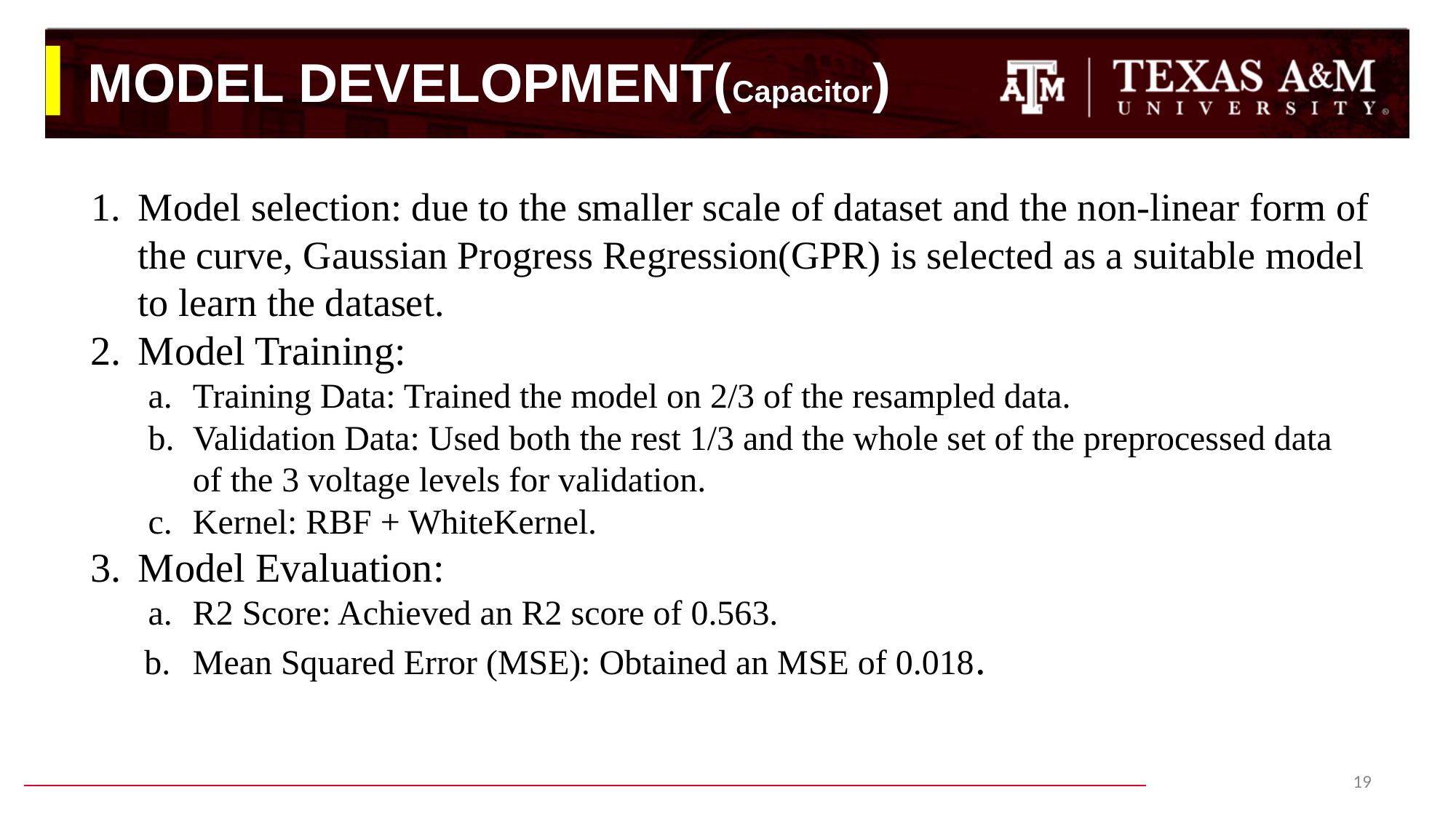

# MODEL DEVELOPMENT(Capacitor)
Model selection: due to the smaller scale of dataset and the non-linear form of the curve, Gaussian Progress Regression(GPR) is selected as a suitable model to learn the dataset.
Model Training:
Training Data: Trained the model on 2/3 of the resampled data.
Validation Data: Used both the rest 1/3 and the whole set of the preprocessed data of the 3 voltage levels for validation.
Kernel: RBF + WhiteKernel.
Model Evaluation:
R2 Score: Achieved an R2 score of 0.563.
Mean Squared Error (MSE): Obtained an MSE of 0.018.
19